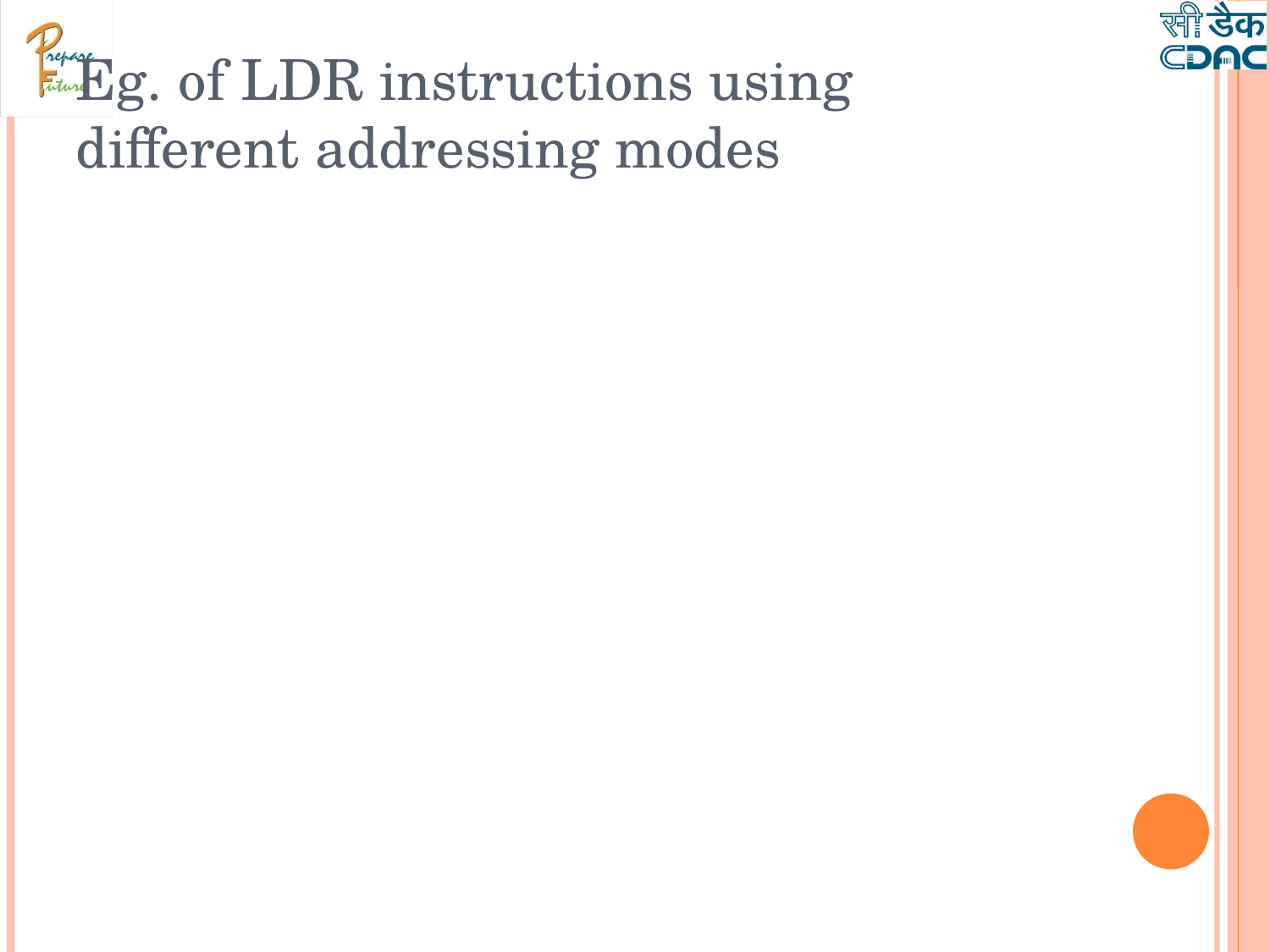

Eg. of LDR instructions using different addressing modes